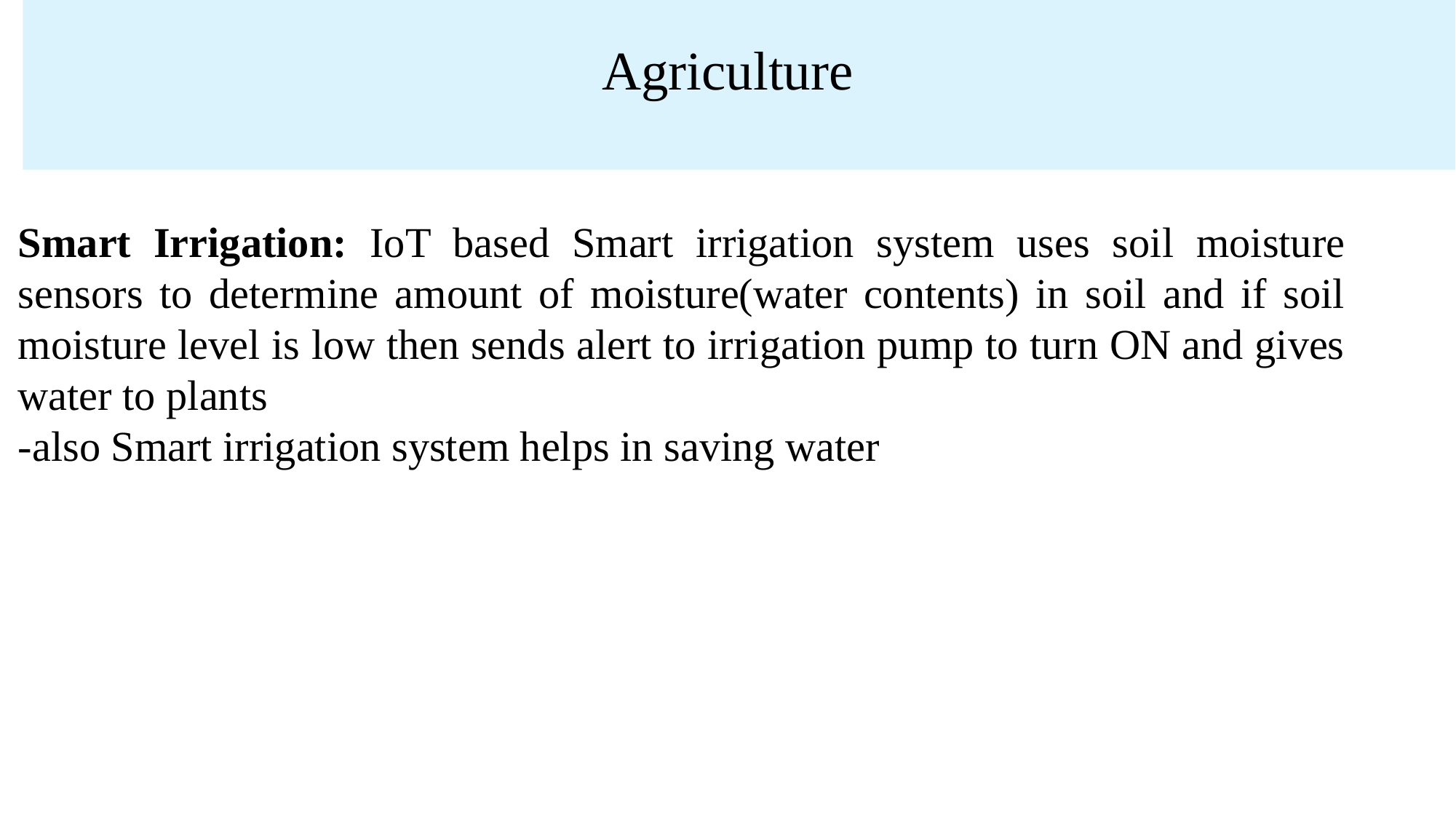

# Agriculture
Smart Irrigation: IoT based Smart irrigation system uses soil moisture sensors to determine amount of moisture(water contents) in soil and if soil moisture level is low then sends alert to irrigation pump to turn ON and gives water to plants
-also Smart irrigation system helps in saving water